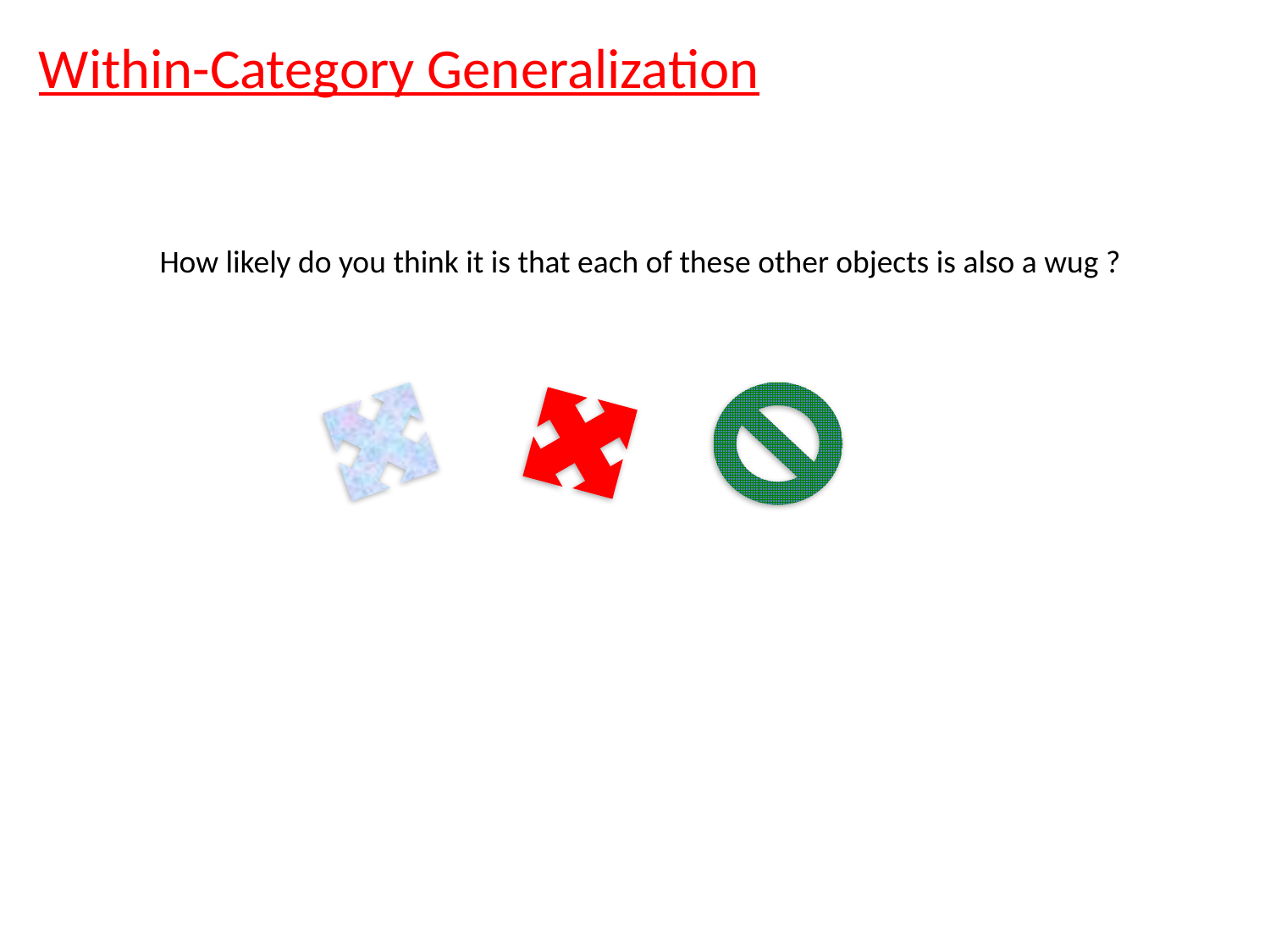

Within-Category Generalization

How likely do you think it is that each of these other objects is also a wug ?